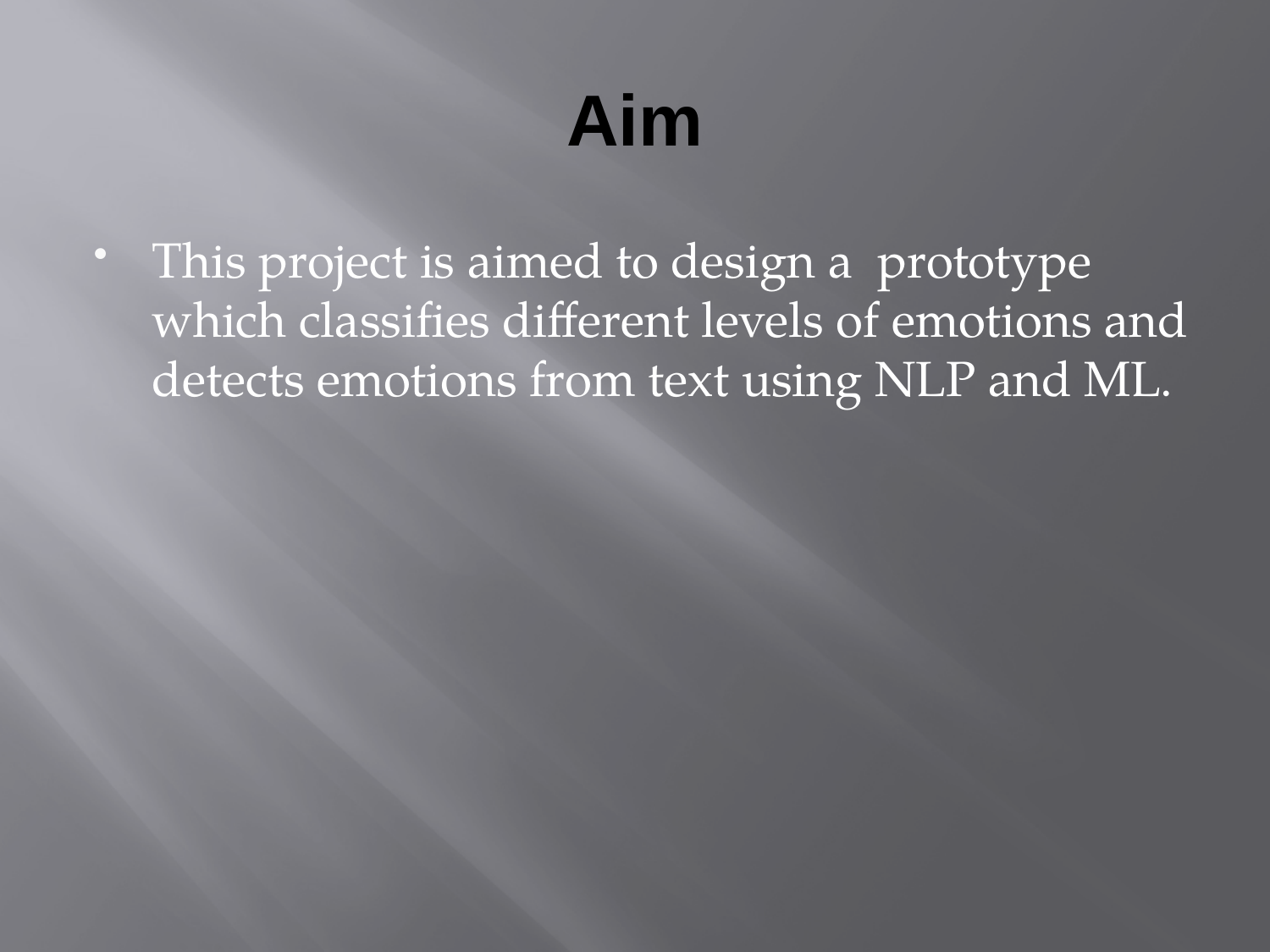

# Aim
This project is aimed to design a  prototype which classifies different levels of emotions and detects emotions from text using NLP and ML.